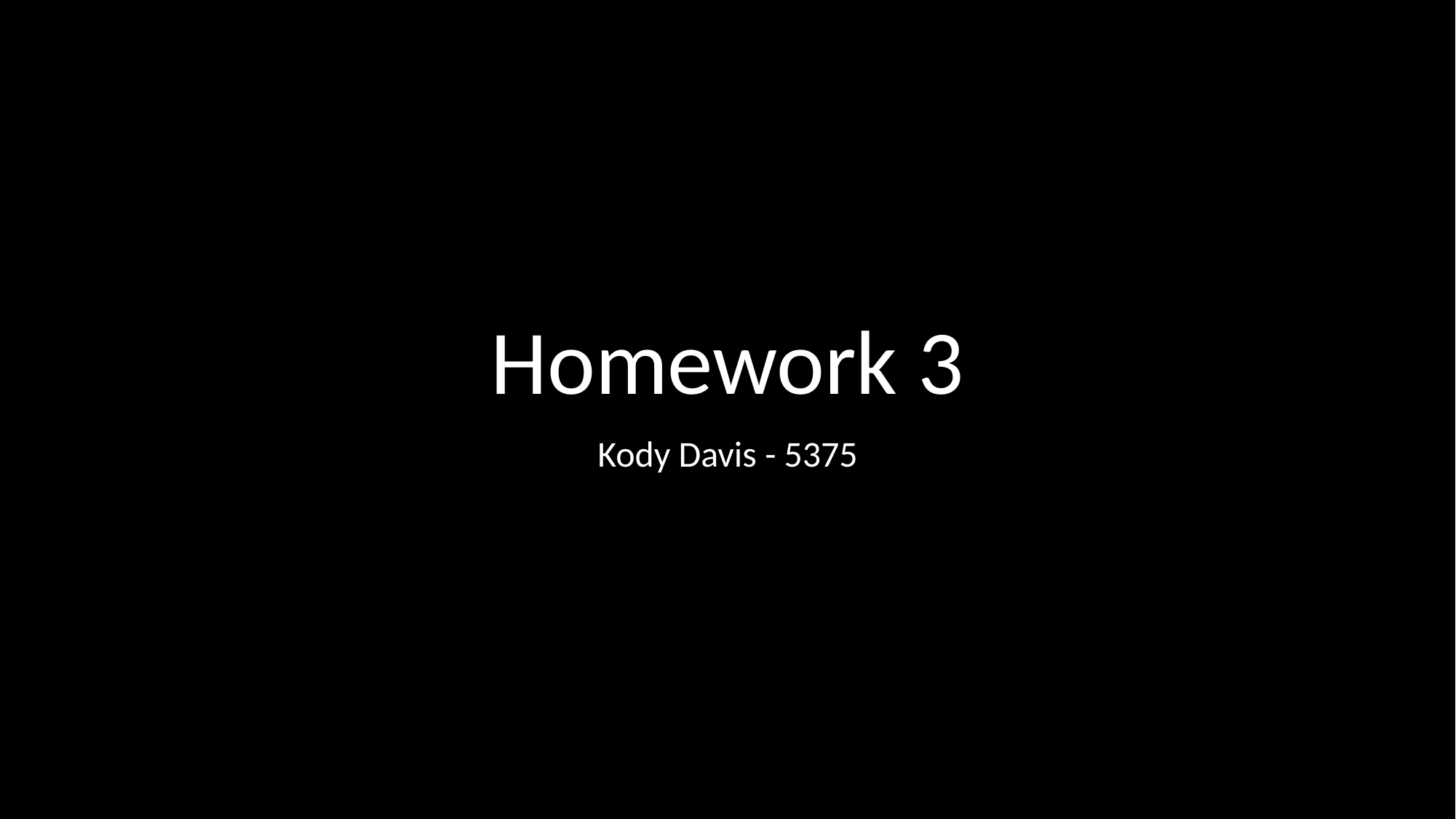

# Homework 3
Kody Davis - 5375